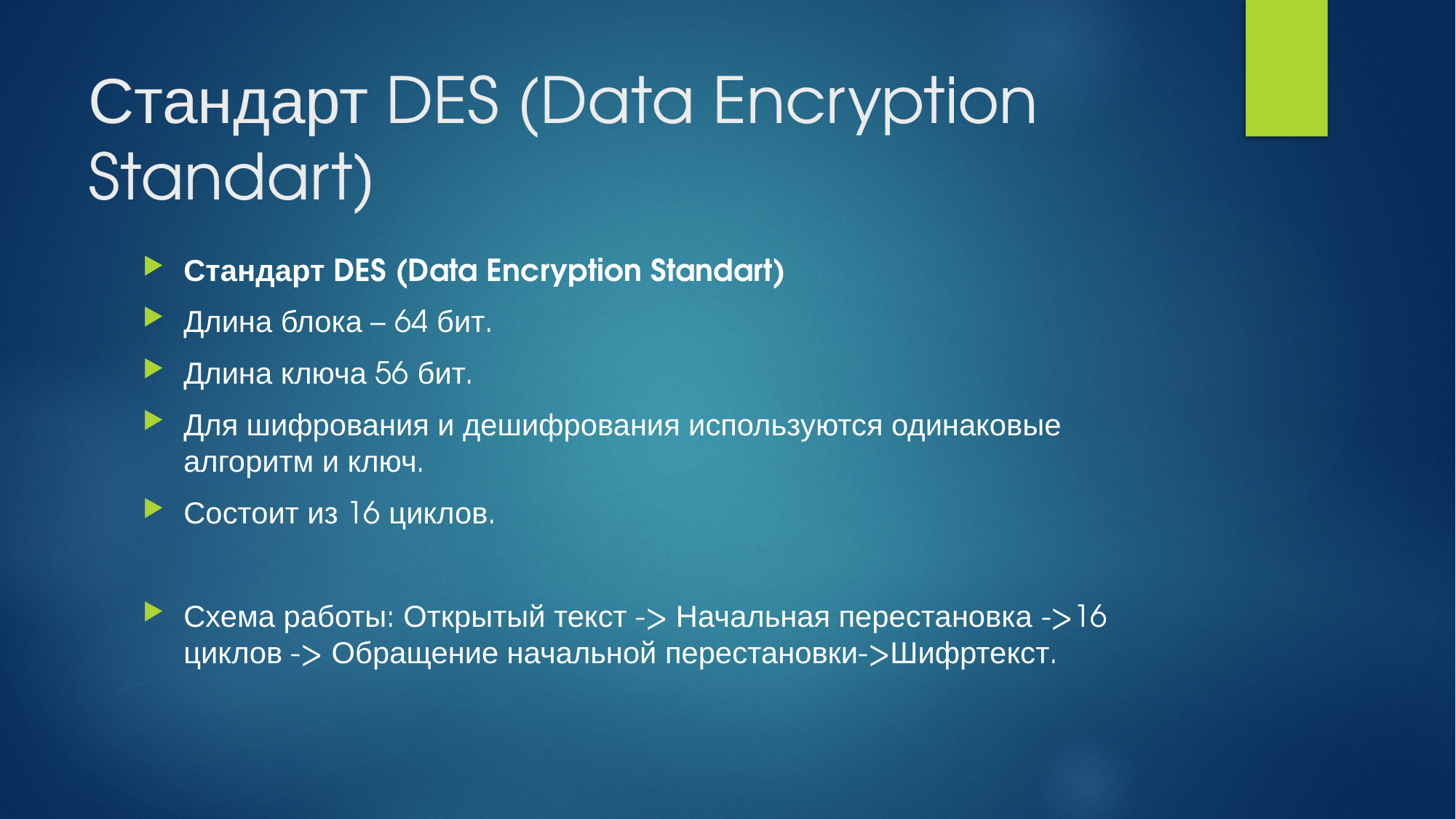

# Стандарт DES (Data Encryption Standart)
Стандарт DES (Data Encryption Standart)
Длина блока – 64 бит.
Длина ключа 56 бит.
Для шифрования и дешифрования используются одинаковые алгоритм и ключ.
Состоит из 16 циклов.

Схема работы: Открытый текст -> Начальная перестановка ->16 циклов -> Обращение начальной перестановки->Шифртекст.